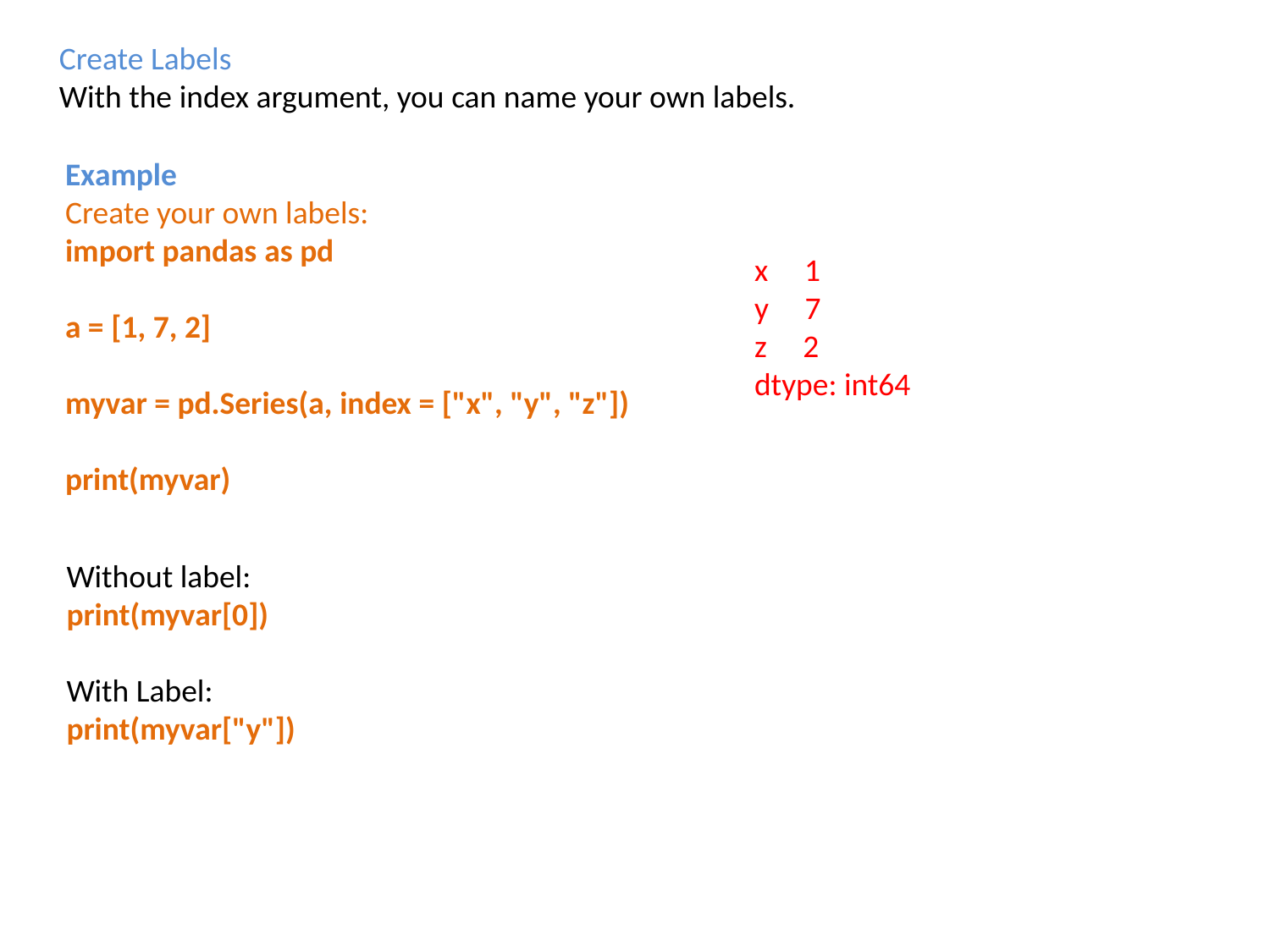

Create Labels
With the index argument, you can name your own labels.
Example
Create your own labels:
import pandas as pd
a = [1, 7, 2]
myvar = pd.Series(a, index = ["x", "y", "z"])
print(myvar)
x     1
y     7
z     2
dtype: int64
Without label:
print(myvar[0])

With Label:
print(myvar["y"])